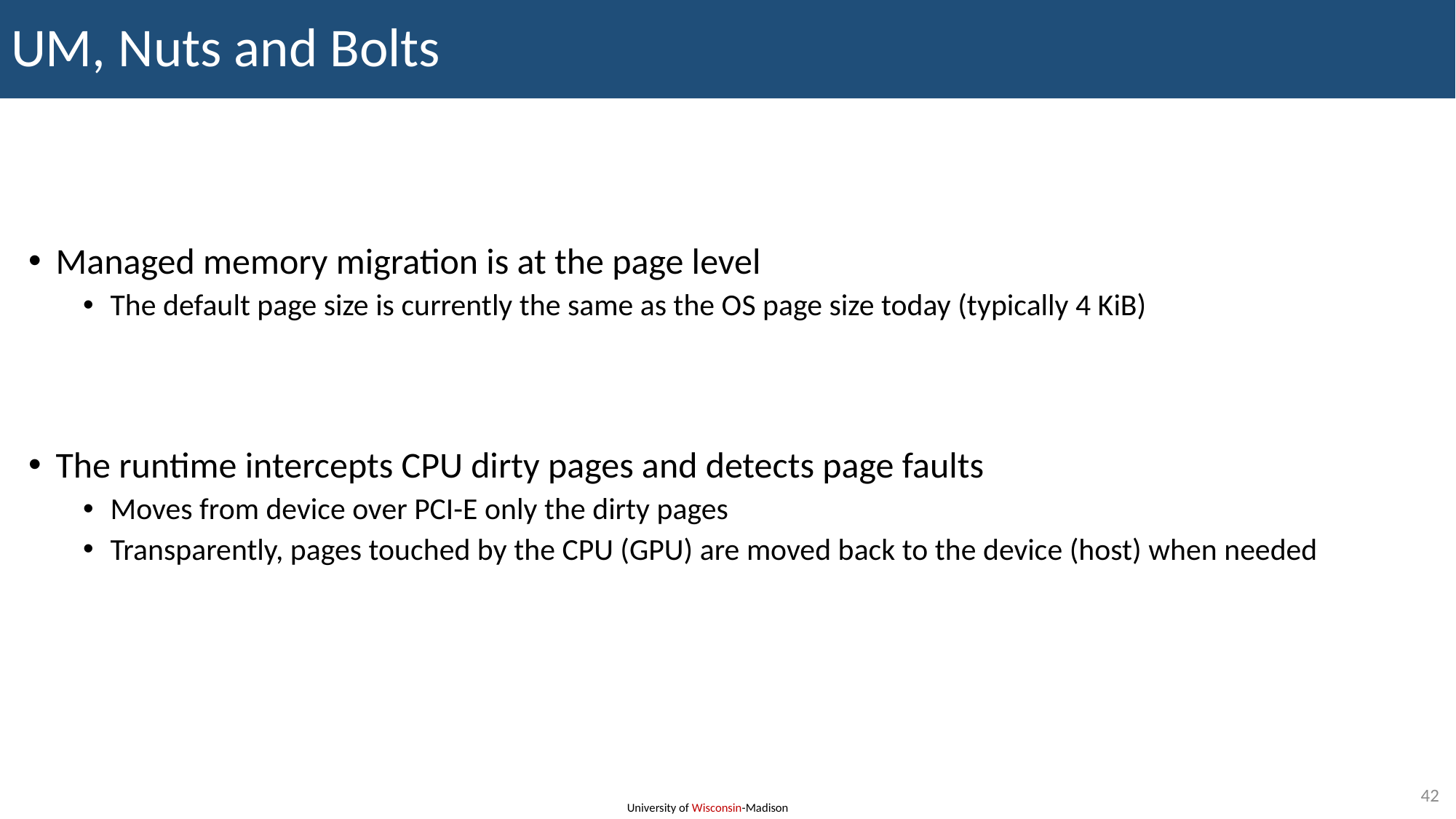

# UM, Nuts and Bolts

Managed memory migration is at the page level
The default page size is currently the same as the OS page size today (typically 4 KiB)

The runtime intercepts CPU dirty pages and detects page faults
Moves from device over PCI-E only the dirty pages
Transparently, pages touched by the CPU (GPU) are moved back to the device (host) when needed

42